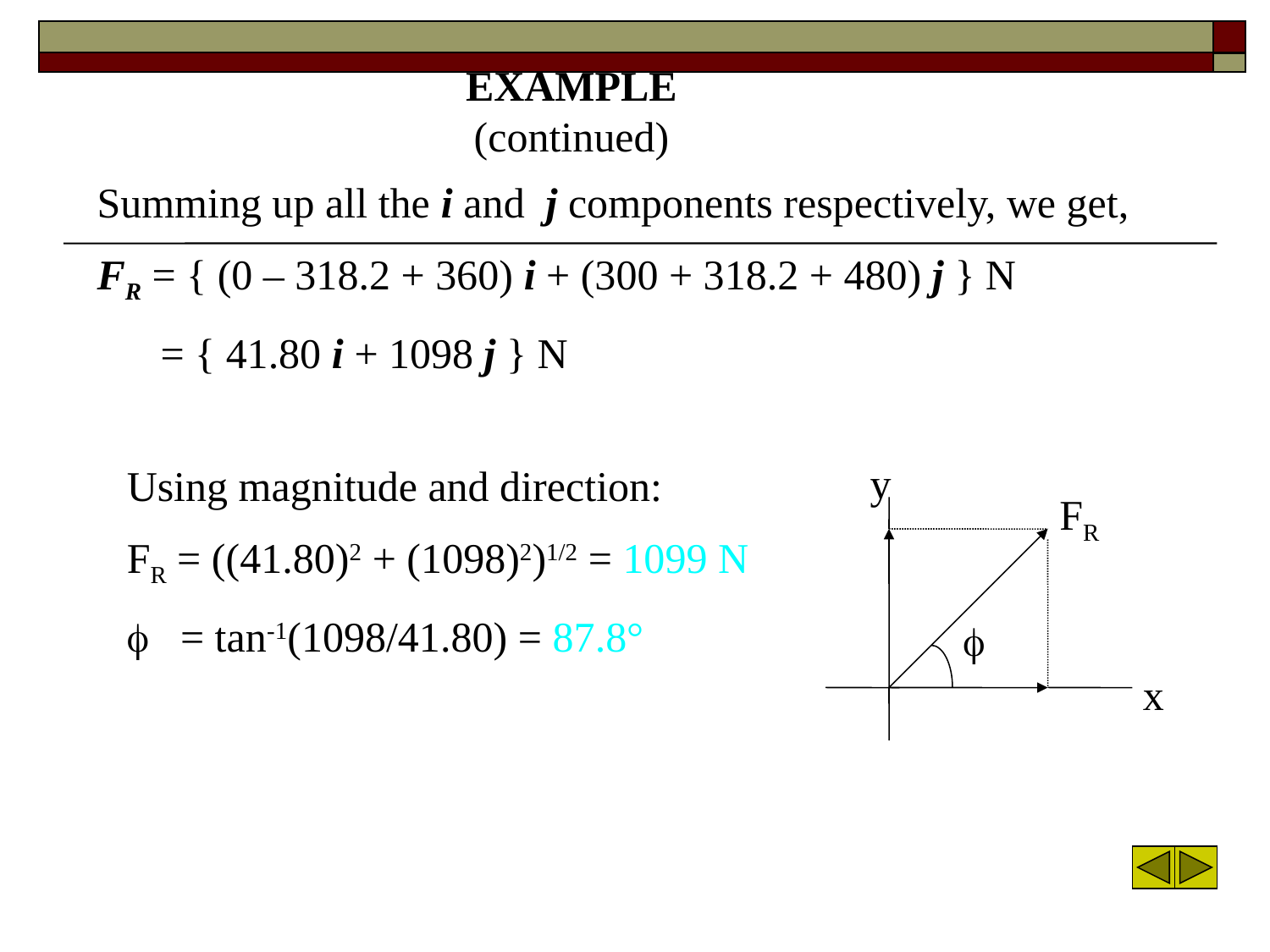

EXAMPLE (continued)
Summing up all the i and  j components respectively, we get,
FR = { (0 – 318.2 + 360) i + (300 + 318.2 + 480) j } N
      = { 41.80 i + 1098 j } N

Using magnitude and direction:
FR = ((41.80)2 + (1098)2)1/2 = 1099 N
φ   = tan-1(1098/41.80) = 87.8°

y
FR

φ

x